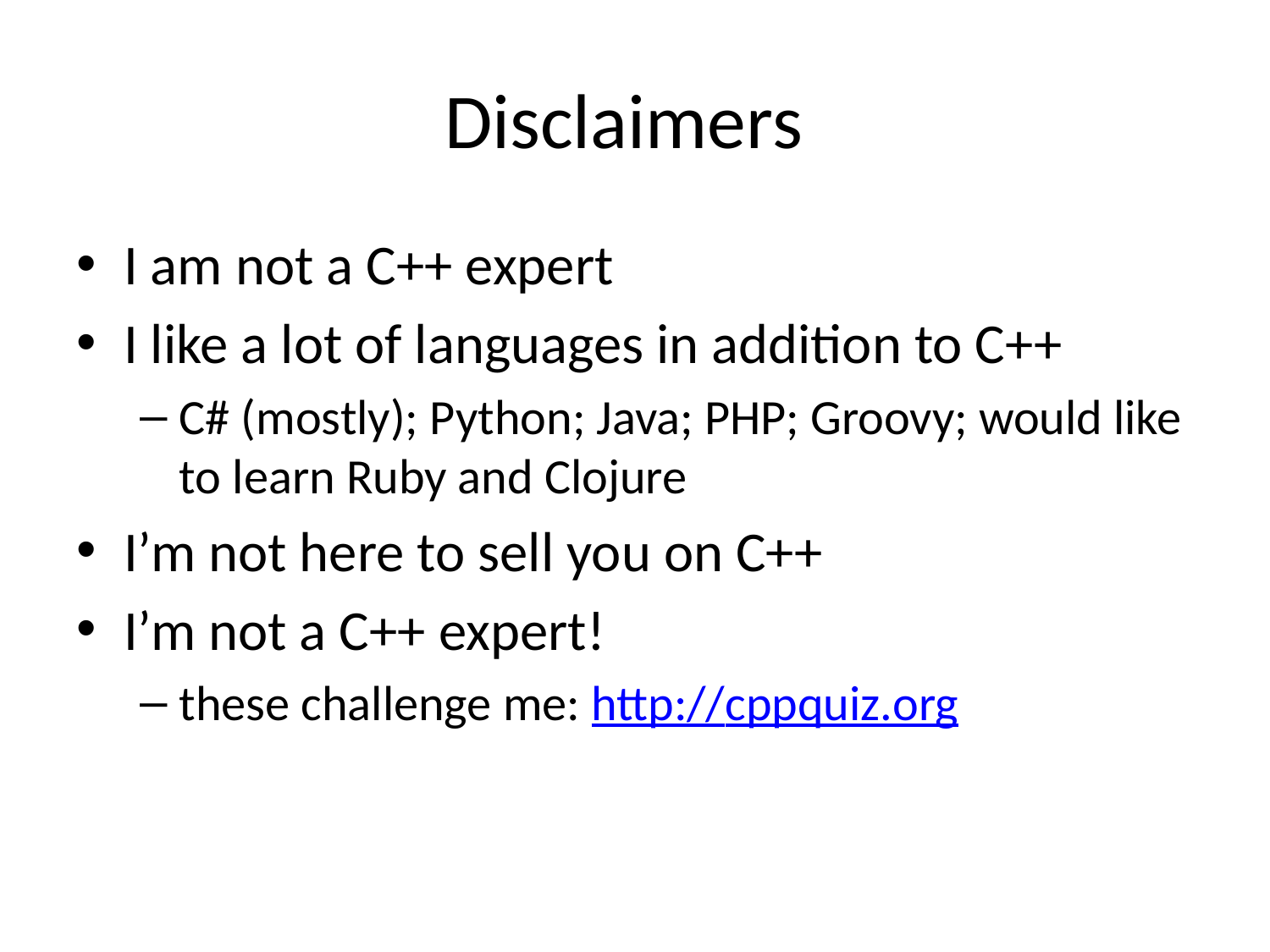

# Disclaimers
I am not a C++ expert
I like a lot of languages in addition to C++
C# (mostly); Python; Java; PHP; Groovy; would like to learn Ruby and Clojure
I’m not here to sell you on C++
I’m not a C++ expert!
these challenge me: http://cppquiz.org